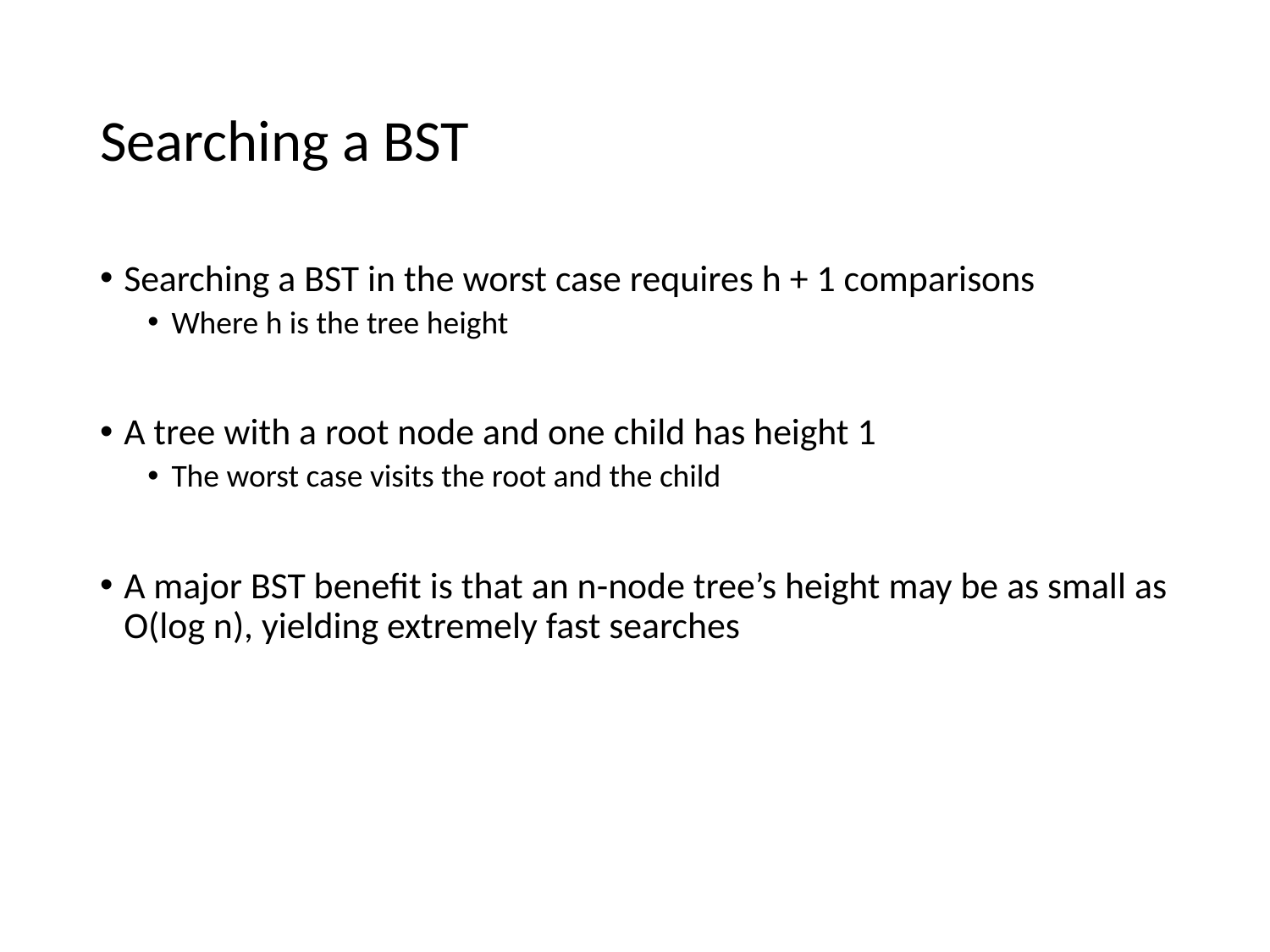

# Searching a BST
Searching a BST in the worst case requires h + 1 comparisons
Where h is the tree height

A tree with a root node and one child has height 1
The worst case visits the root and the child

A major BST benefit is that an n-node tree’s height may be as small as O(log n), yielding extremely fast searches